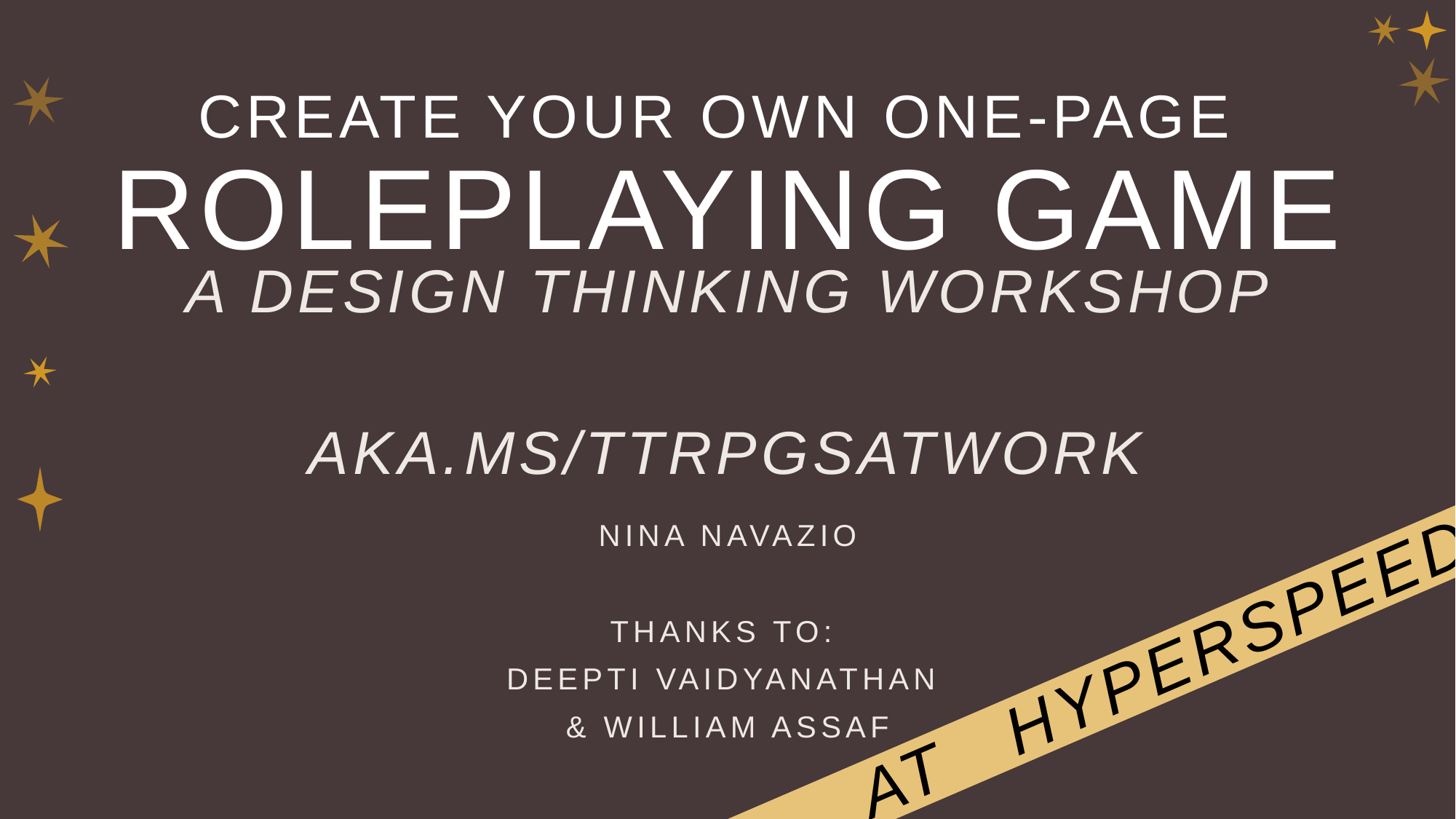

# Create your own one-page Roleplaying game
A DESIGN THINKING WORKSHOP

Aka.ms/ttrpgsatwork
Nina NAVAZIo

Thanks to:
Deepti Vaidyanathan
& William Assaf

AT   HYPERSPEED